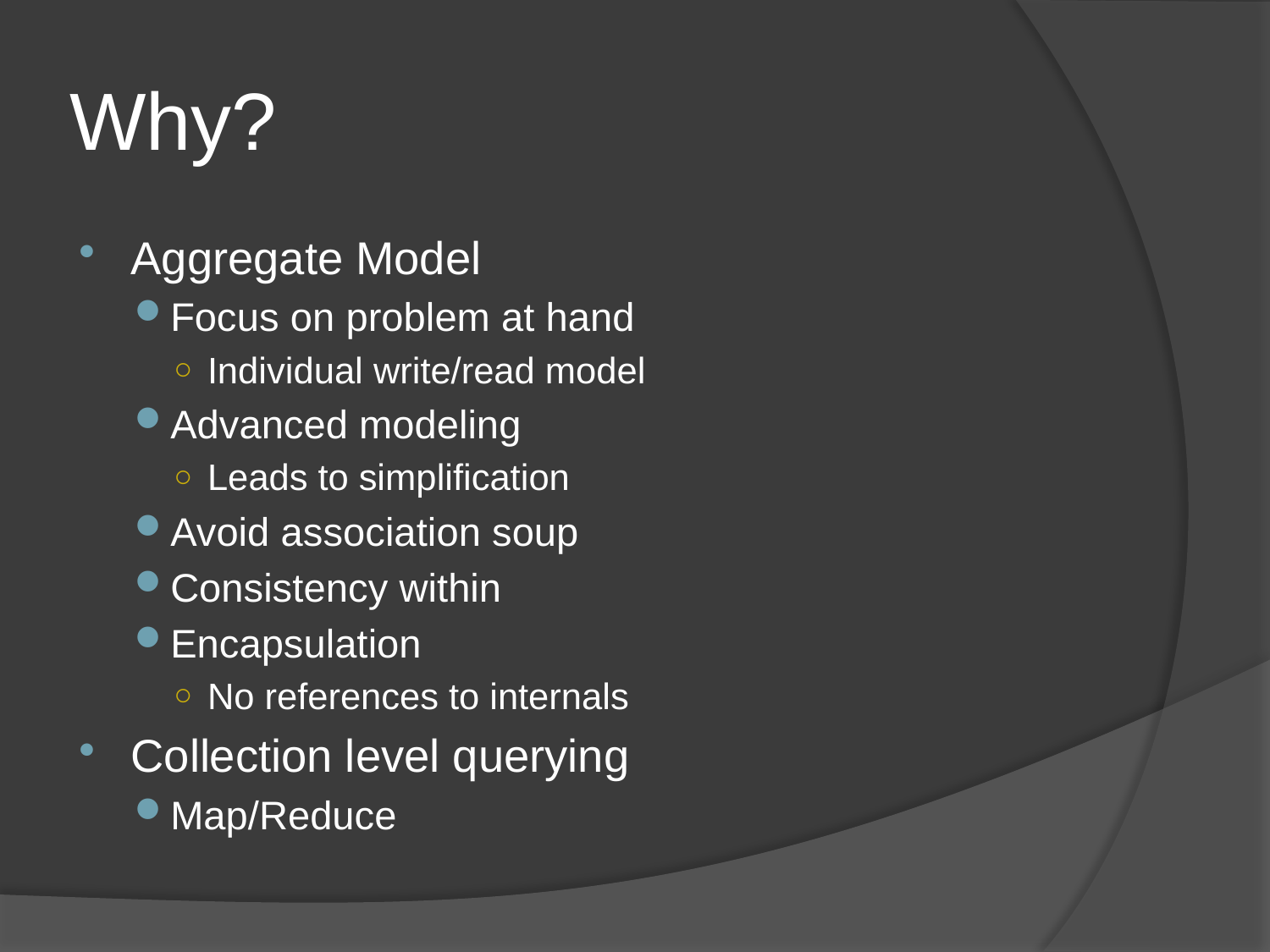

# Why?
Aggregate Model
Focus on problem at hand
Individual write/read model
Advanced modeling
Leads to simplification
Avoid association soup
Consistency within
Encapsulation
No references to internals
Collection level querying
Map/Reduce